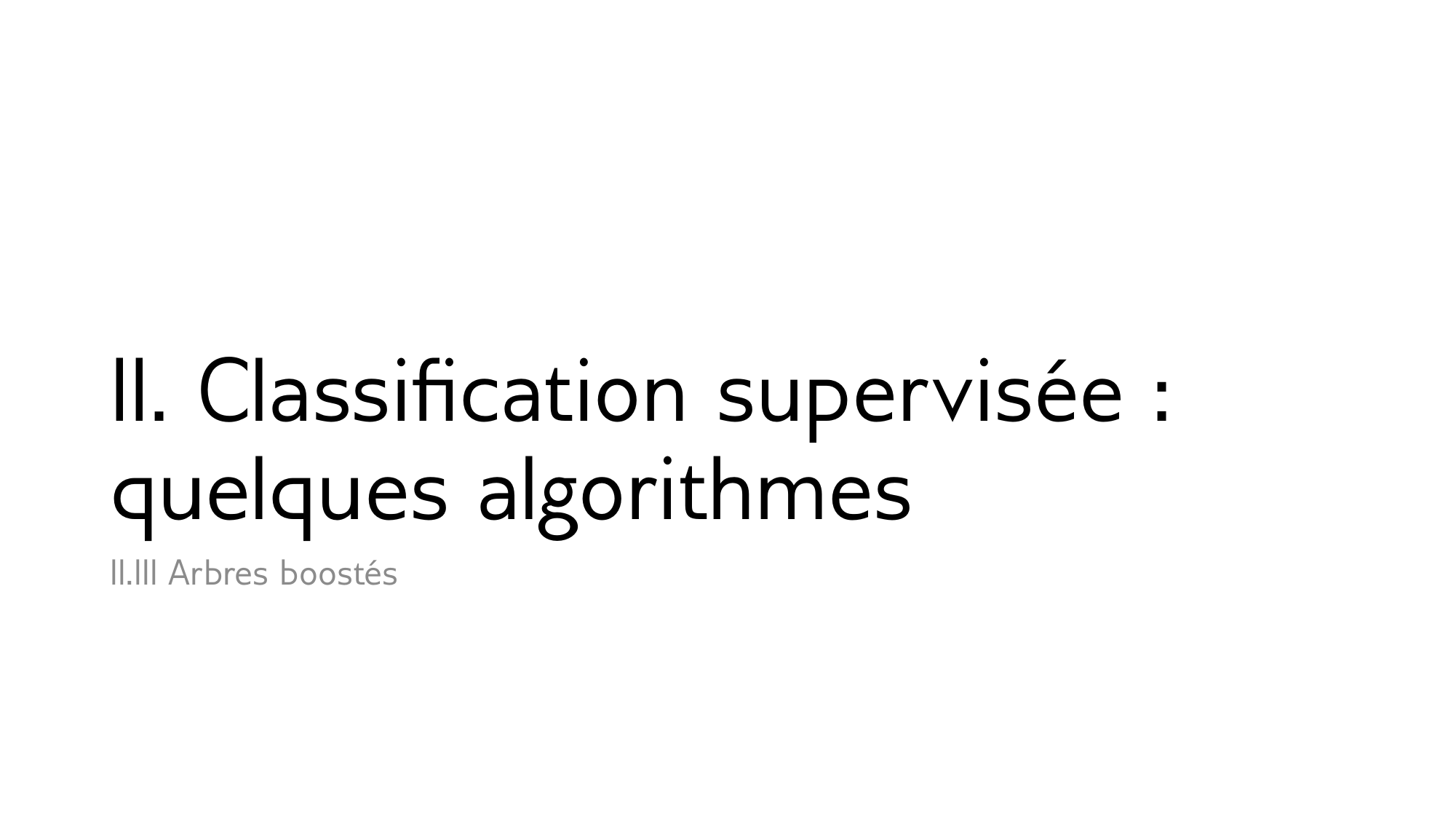

# II. Classification supervisée : quelques algorithmes
II.III Arbres boostés